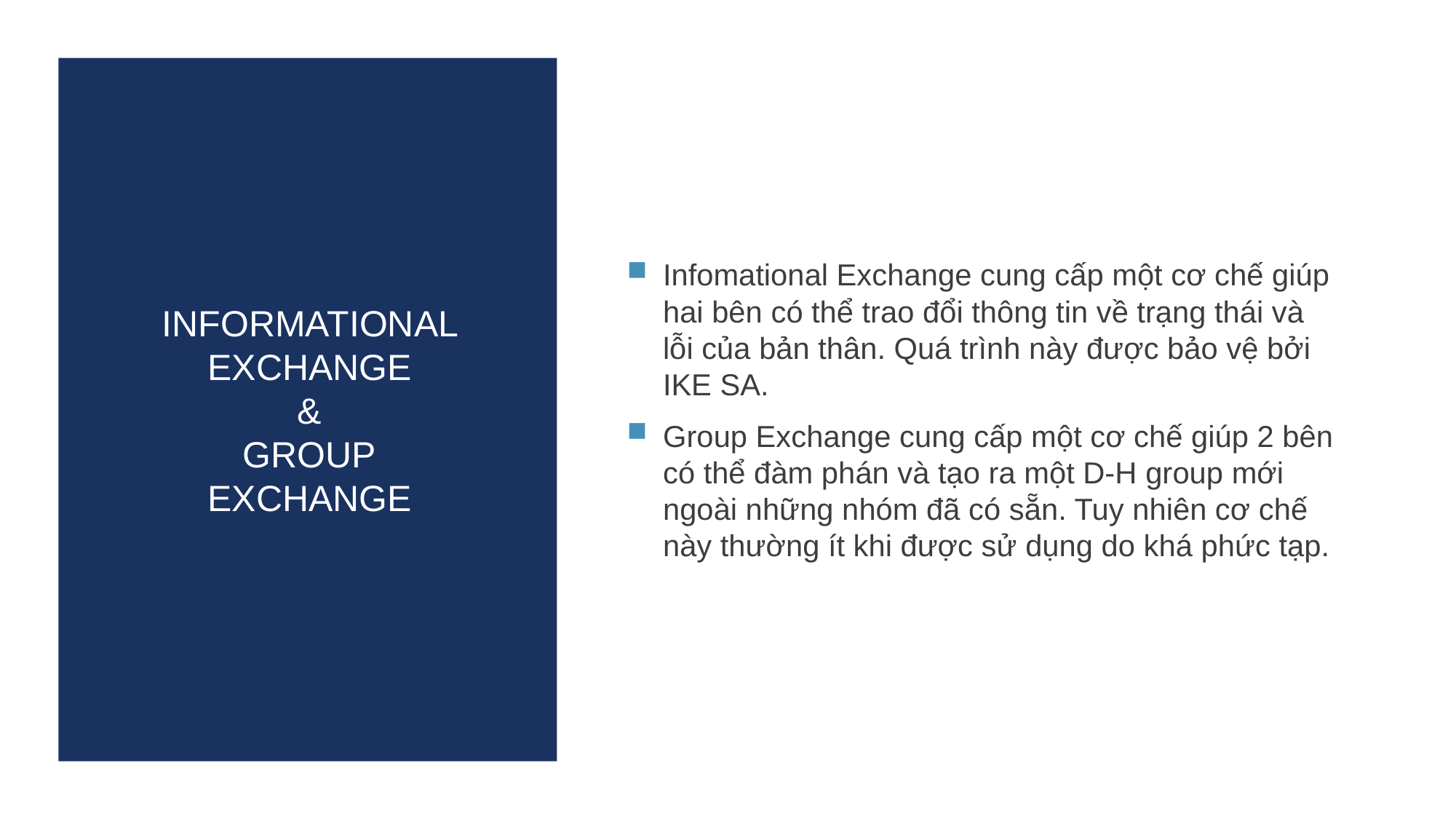

# Informational exchange & Group exchange
Infomational Exchange cung cấp một cơ chế giúp hai bên có thể trao đổi thông tin về trạng thái và lỗi của bản thân. Quá trình này được bảo vệ bởi IKE SA.
Group Exchange cung cấp một cơ chế giúp 2 bên có thể đàm phán và tạo ra một D-H group mới ngoài những nhóm đã có sẵn. Tuy nhiên cơ chế này thường ít khi được sử dụng do khá phức tạp.